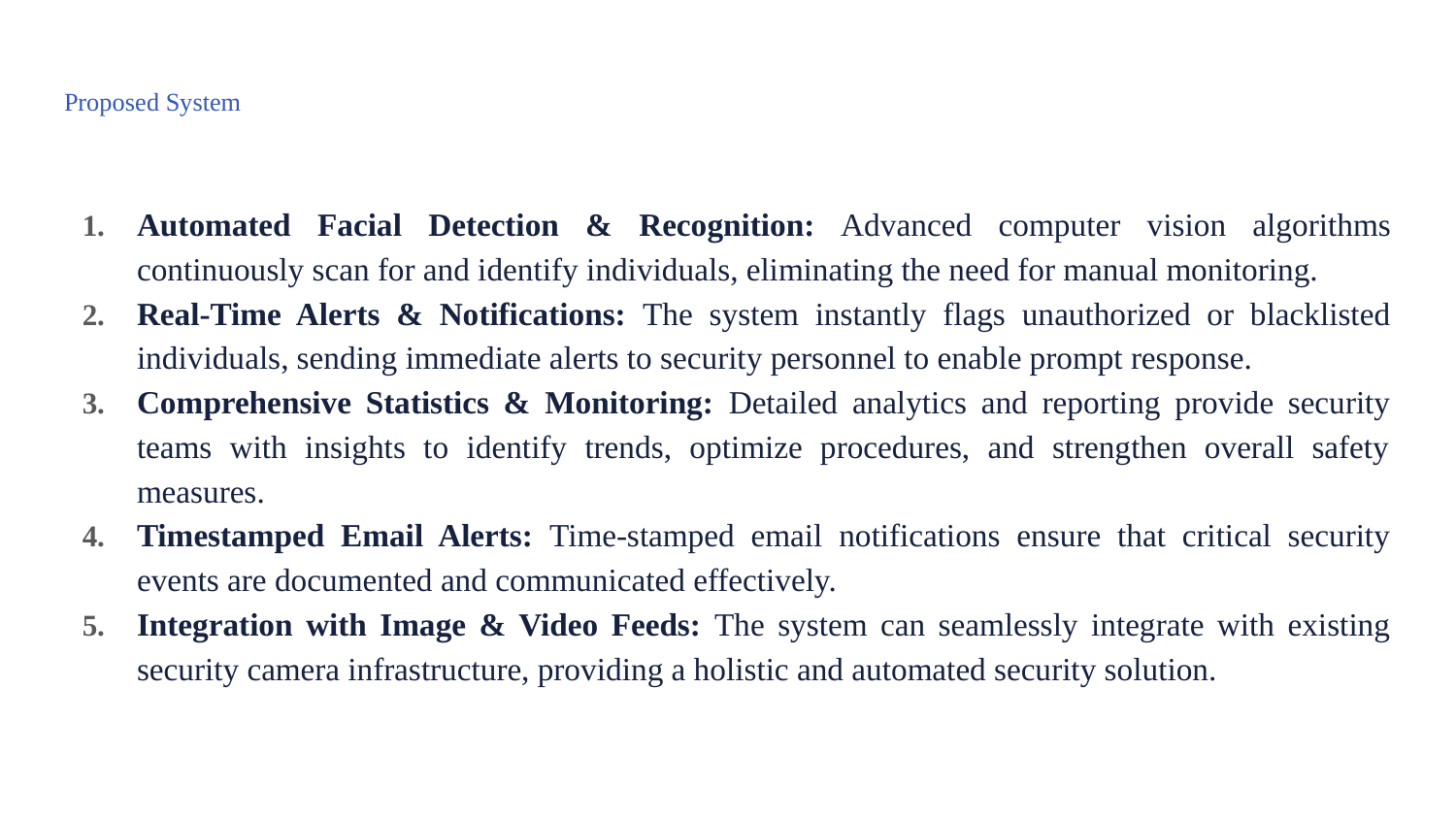

# Proposed System
Automated Facial Detection & Recognition: Advanced computer vision algorithms continuously scan for and identify individuals, eliminating the need for manual monitoring.
Real-Time Alerts & Notifications: The system instantly flags unauthorized or blacklisted individuals, sending immediate alerts to security personnel to enable prompt response.
Comprehensive Statistics & Monitoring: Detailed analytics and reporting provide security teams with insights to identify trends, optimize procedures, and strengthen overall safety measures.
Timestamped Email Alerts: Time-stamped email notifications ensure that critical security events are documented and communicated effectively.
Integration with Image & Video Feeds: The system can seamlessly integrate with existing security camera infrastructure, providing a holistic and automated security solution.